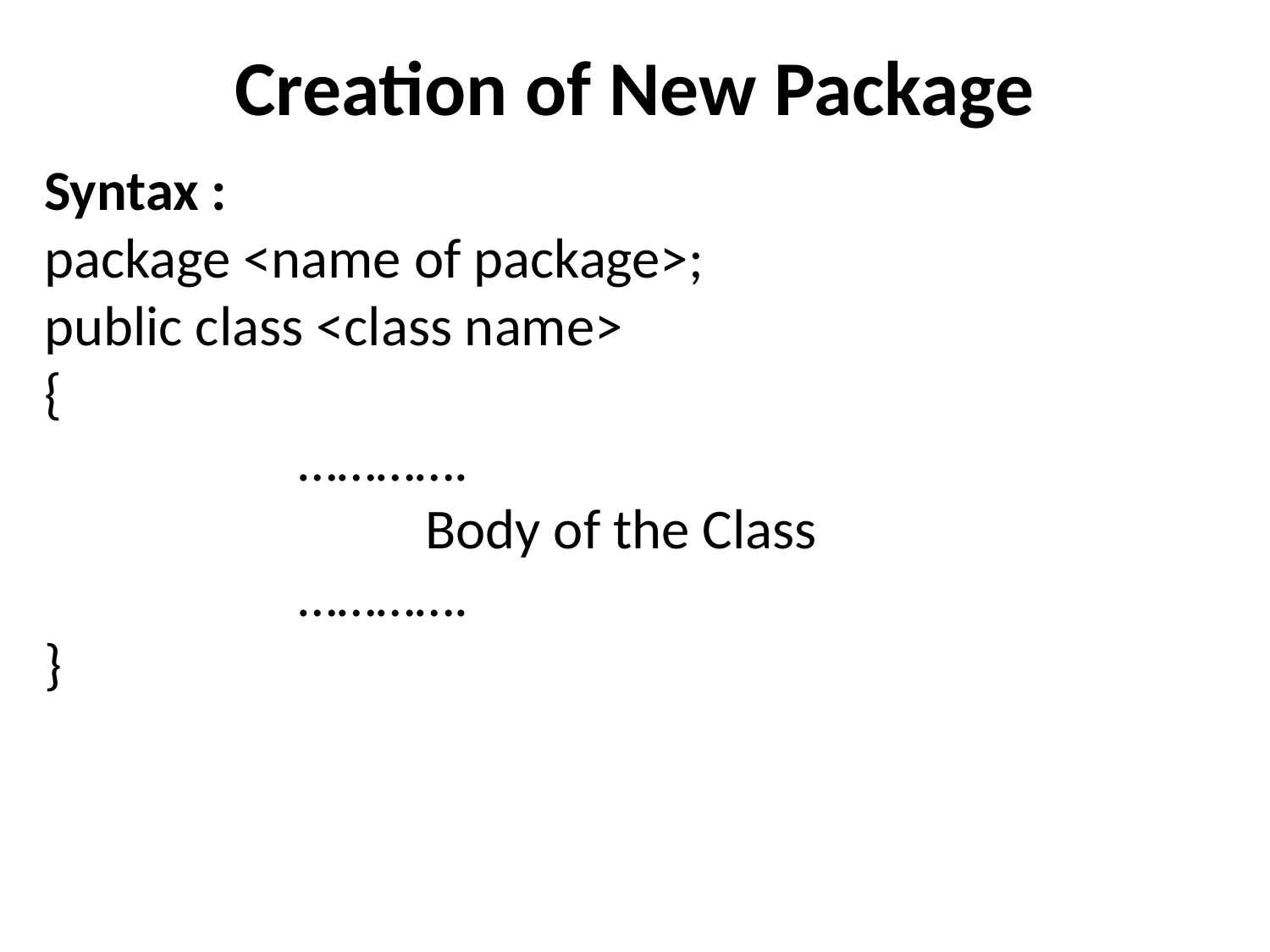

# Creation of New Package
Syntax :
package <name of package>;
public class <class name>
{
		………….
			Body of the Class
		………….
}